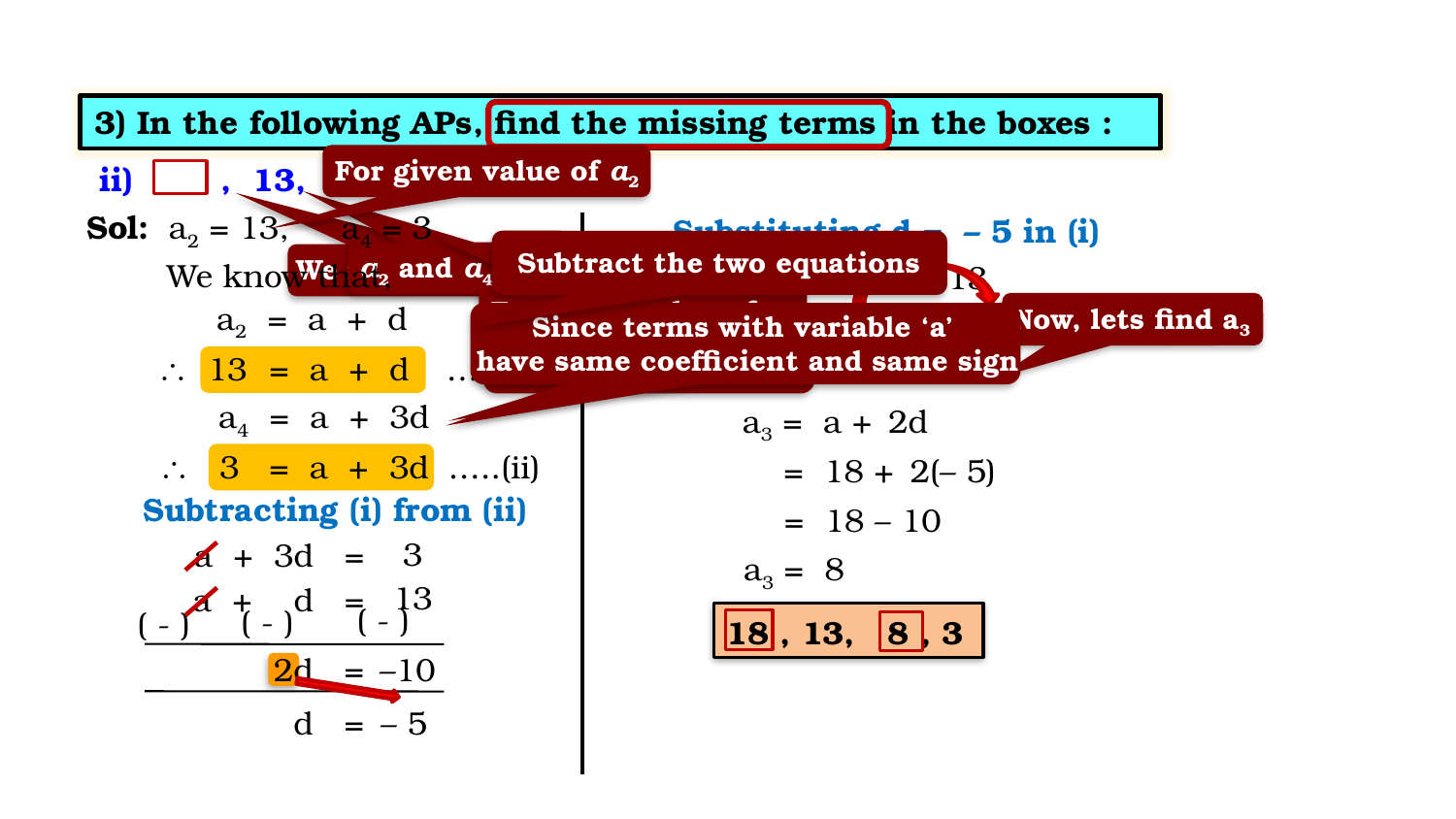

Exercise 5.2 3(ii)
3) In the following APs, find the missing terms in the boxes :

For given value of a2
ii)        ,  13,        ,  3

a2 = 13,     a4 = 3
Sol:
Substituting d =  – 5 in (i)

Subtract the two equations

a2 and a4 are given

We need to find a & a3
We know that,
 ∴  a  + (– 5)  =
13

For given value of a4
 a2  =  a  +  d

Now, lets find a3
 ∴  a   –   5   =
13
Since terms with variable ‘a’
have same coefficient and same sign

These are linear eqn
in 2 variables a & d

∴  13
=  a  +  d
…..(i)
 ∴  a   =   18

 a4  =  a  +  3d
a3 =  a +  2d
∴   3
=  a  +  3d
…..(ii)
=  18 +  2(– 5)

Subtracting (i) from (ii)
=  18 – 10
3
 a  +  3d   =
a3 =  8
13
a  +    d   =
( - )
( - )
( - )

 18 , 13,   8 , 3

–10
   2d   =

d   =  – 5